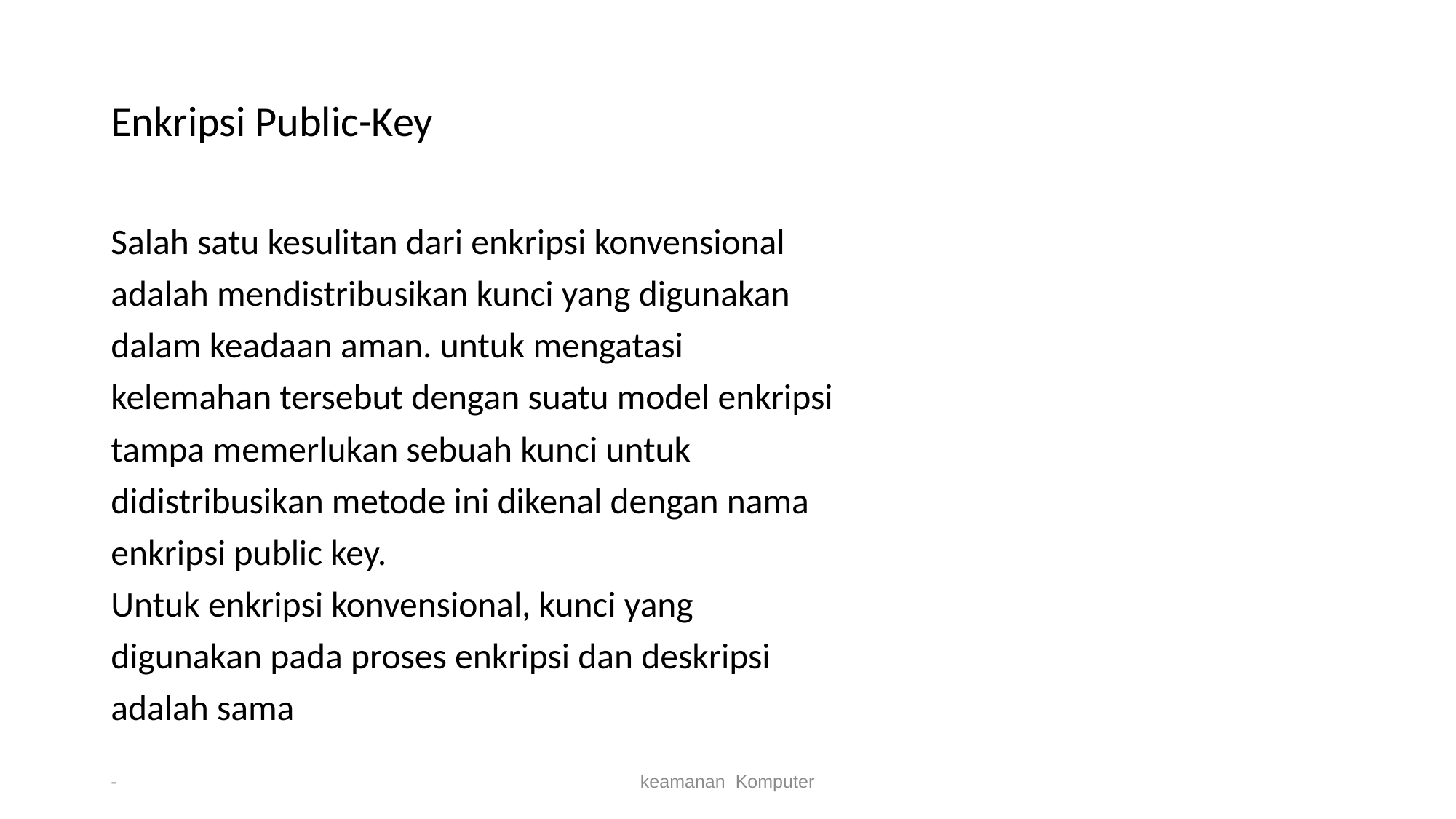

# Enkripsi Public-Key
Salah satu kesulitan dari enkripsi konvensional
adalah mendistribusikan kunci yang digunakan
dalam keadaan aman. untuk mengatasi
kelemahan tersebut dengan suatu model enkripsi
tampa memerlukan sebuah kunci untuk
didistribusikan metode ini dikenal dengan nama
enkripsi public key.
Untuk enkripsi konvensional, kunci yang
digunakan pada proses enkripsi dan deskripsi
adalah sama
-
keamanan  Komputer